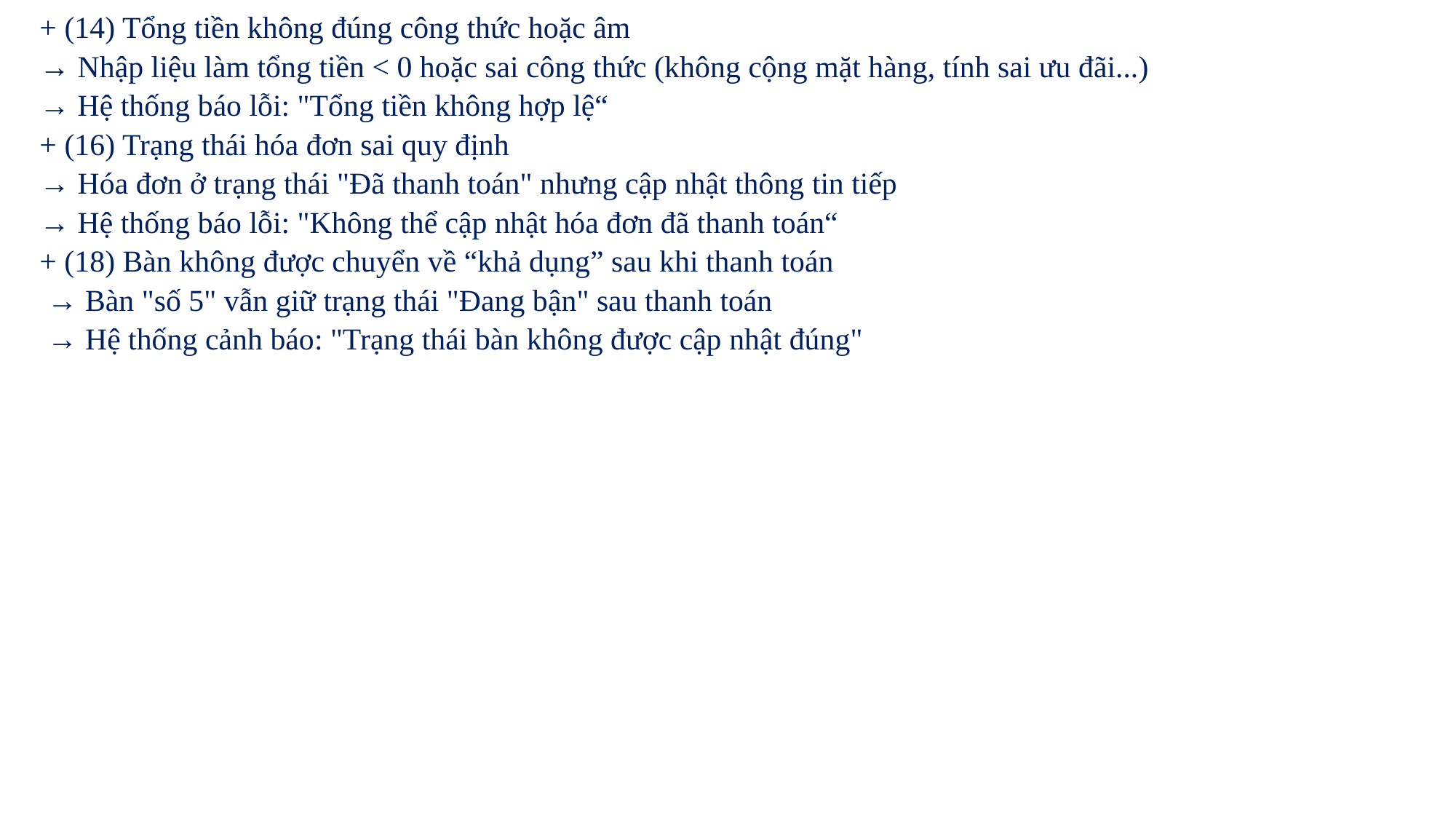

+ (14) Tổng tiền không đúng công thức hoặc âm
→ Nhập liệu làm tổng tiền < 0 hoặc sai công thức (không cộng mặt hàng, tính sai ưu đãi...)
→ Hệ thống báo lỗi: "Tổng tiền không hợp lệ“
+ (16) Trạng thái hóa đơn sai quy định
→ Hóa đơn ở trạng thái "Đã thanh toán" nhưng cập nhật thông tin tiếp
→ Hệ thống báo lỗi: "Không thể cập nhật hóa đơn đã thanh toán“
+ (18) Bàn không được chuyển về “khả dụng” sau khi thanh toán
 → Bàn "số 5" vẫn giữ trạng thái "Đang bận" sau thanh toán
 → Hệ thống cảnh báo: "Trạng thái bàn không được cập nhật đúng"